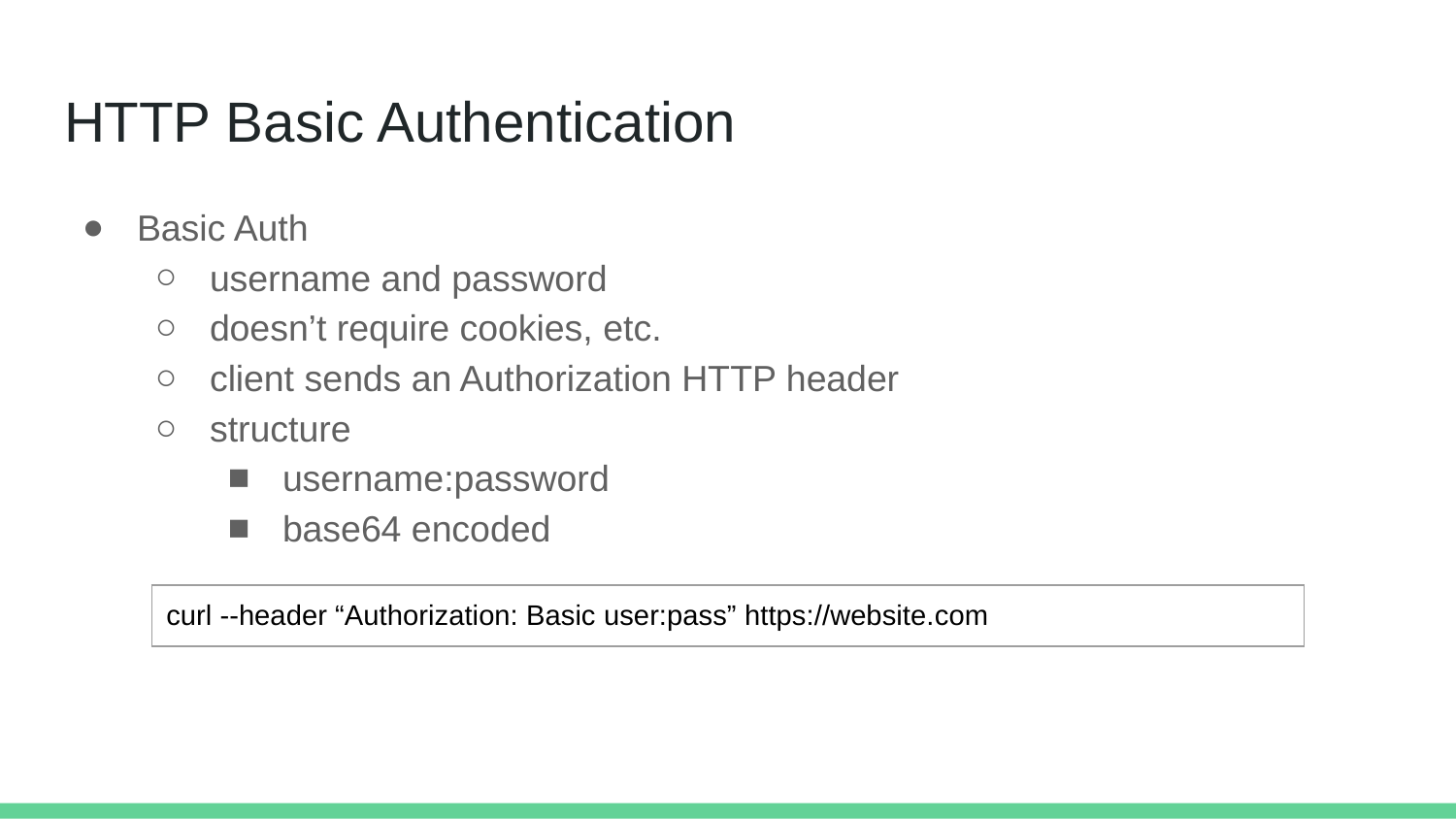

# HTTP Basic Authentication
Basic Auth
username and password
doesn’t require cookies, etc.
client sends an Authorization HTTP header
structure
username:password
base64 encoded

| curl --header “Authorization: Basic user:pass” https://website.com |
| --- |